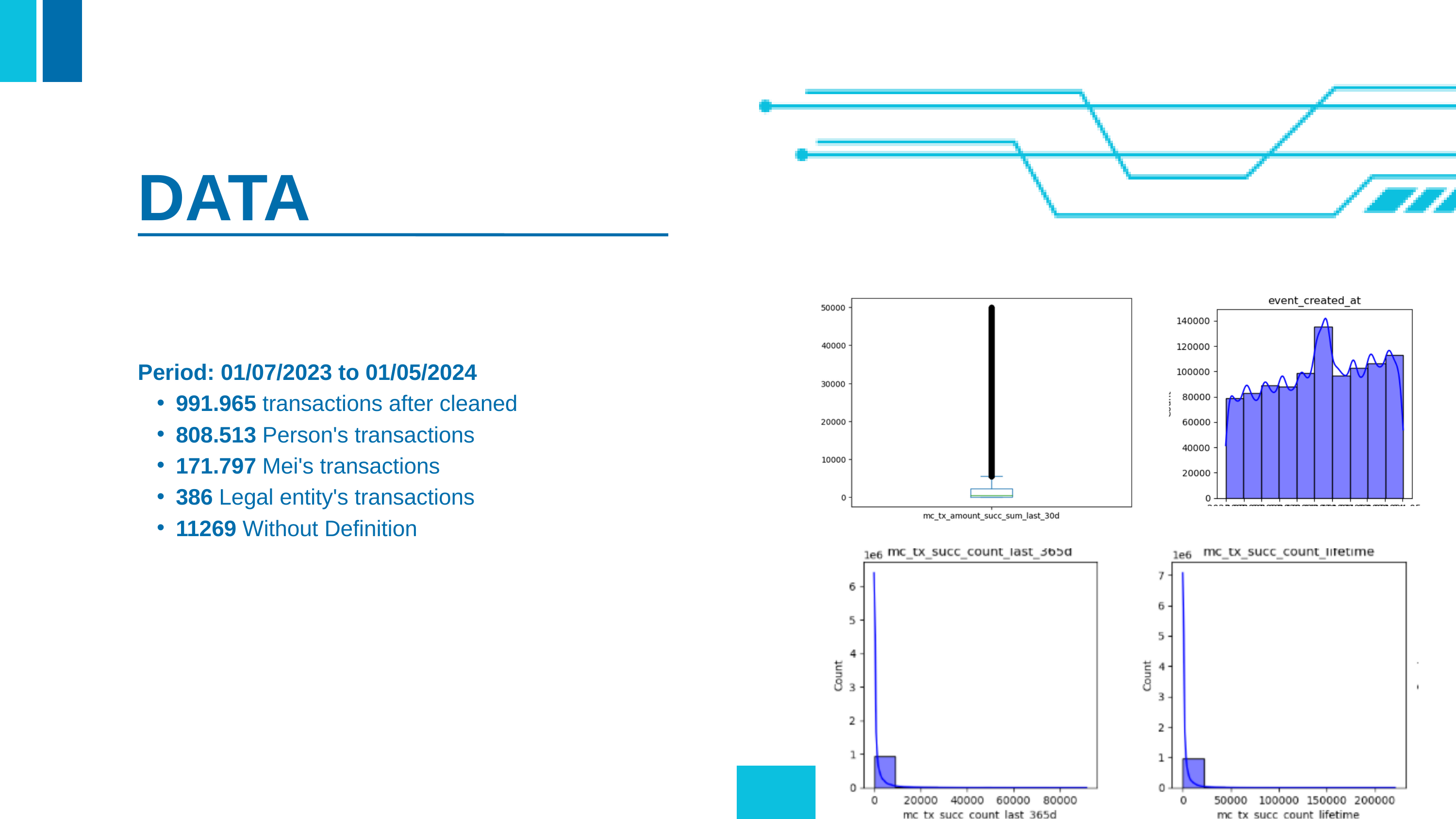

DATA

Period: 01/07/2023 to 01/05/2024
991.965 transactions after cleaned
808.513 Person's transactions
171.797 Mei's transactions
386 Legal entity's transactions
11269 Without Definition